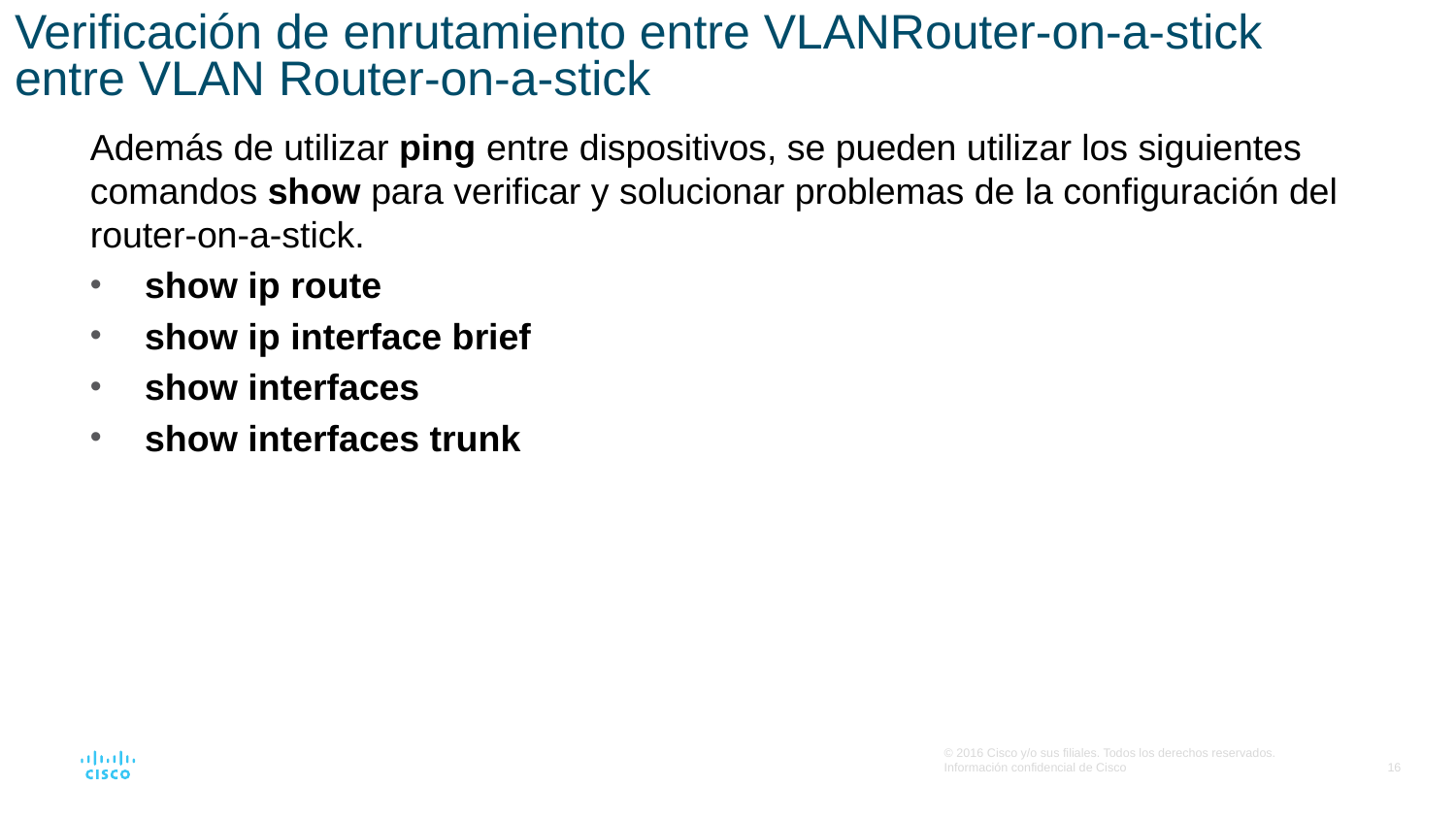

# Verificación de enrutamiento entre VLANRouter-on-a-stick entre VLAN Router-on-a-stick
Además de utilizar ping entre dispositivos, se pueden utilizar los siguientes comandos show para verificar y solucionar problemas de la configuración del router-on-a-stick.
show ip route
show ip interface brief
show interfaces
show interfaces trunk